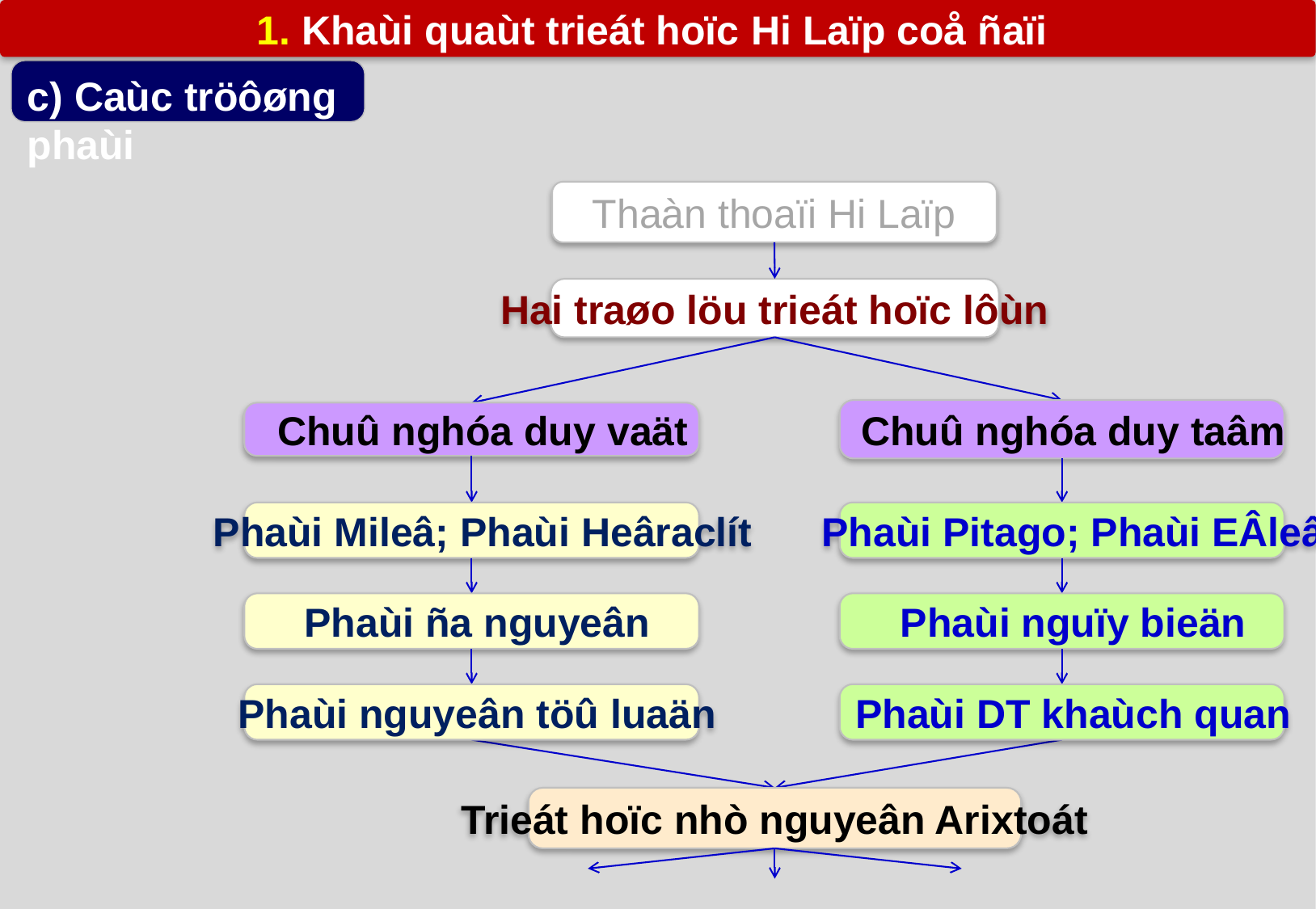

1. Khaùi quaùt trieát hoïc Hi Laïp coå ñaïi
c) Caùc tröôøng phaùi
Thaàn thoaïi Hi Laïp
Hai traøo löu trieát hoïc lôùn
  Chuû nghóa duy taâm
  Chuû nghóa duy vaät
  Phaùi Mileâ; Phaùi Heâraclít
  Phaùi Pitago; Phaùi EÂleâ
 Phaùi ña nguyeân
  Phaùi nguïy bieän
 Phaùi nguyeân töû luaän
  Phaùi DT khaùch quan
Trieát hoïc nhò nguyeân Arixtoát